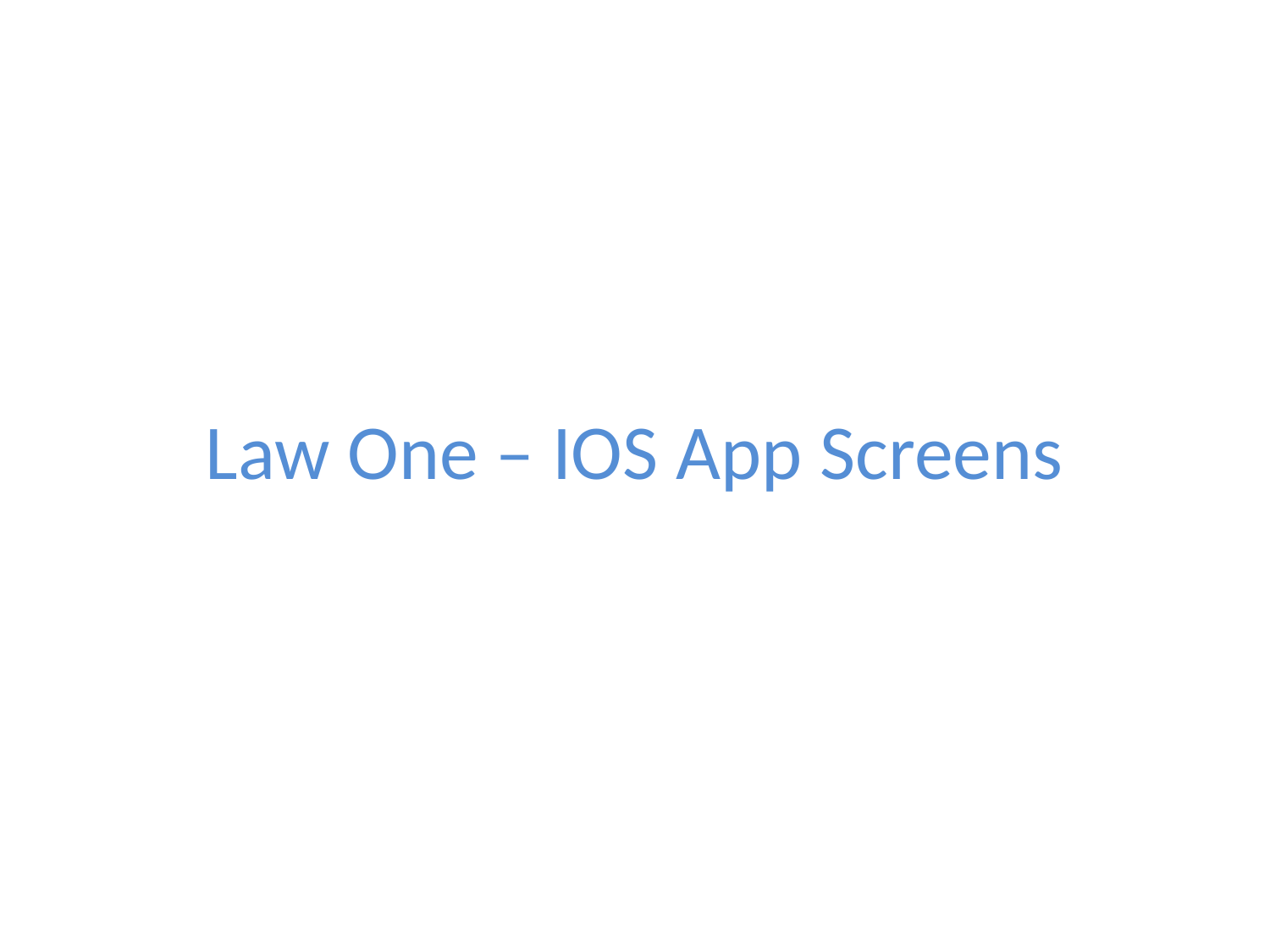

# Law One – IOS App Screens